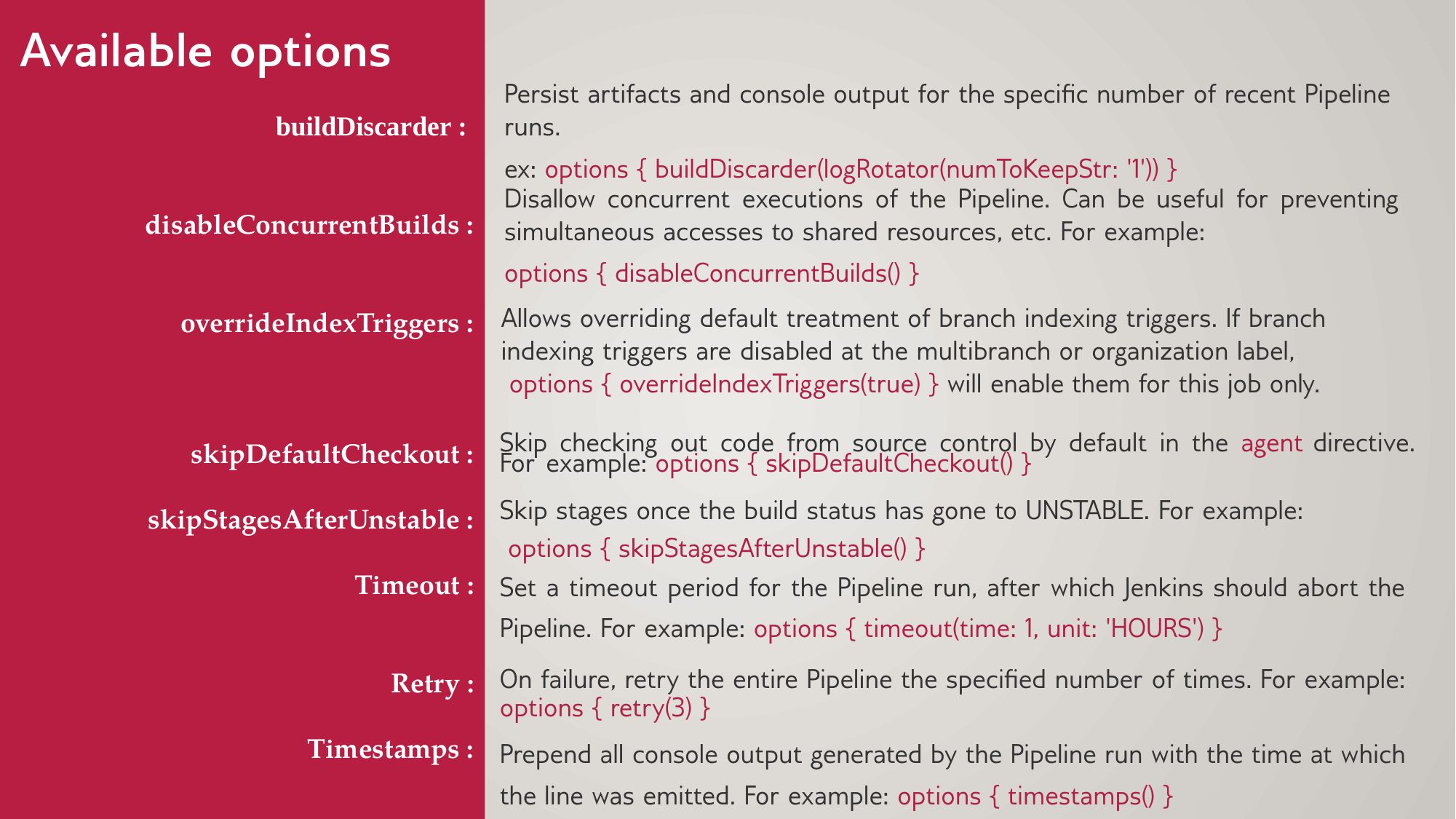

Available options

buildDiscarder :

disableConcurrentBuilds :

overrideIndexTriggers :

skipDefaultCheckout :

skipStagesAfterUnstable :

Timeout :

Retry :

Timestamps :

Persist artifacts and console output for the specific number of recent Pipeline runs.
ex: options { buildDiscarder(logRotator(numToKeepStr: '1')) }

Disallow concurrent executions of the Pipeline. Can be useful for preventing simultaneous accesses to shared resources, etc. For example:
options { disableConcurrentBuilds() }

Allows overriding default treatment of branch indexing triggers. If branch indexing triggers are disabled at the multibranch or organization label,
 options { overrideIndexTriggers(true) } will enable them for this job only.
Skip checking out code from source control by default in the agent directive. For example: options { skipDefaultCheckout() }
Skip stages once the build status has gone to UNSTABLE. For example:
 options { skipStagesAfterUnstable() }
Set a timeout period for the Pipeline run, after which Jenkins should abort the Pipeline. For example: options { timeout(time: 1, unit: 'HOURS') }
On failure, retry the entire Pipeline the specified number of times. For example: options { retry(3) }
Prepend all console output generated by the Pipeline run with the time at which the line was emitted. For example: options { timestamps() }